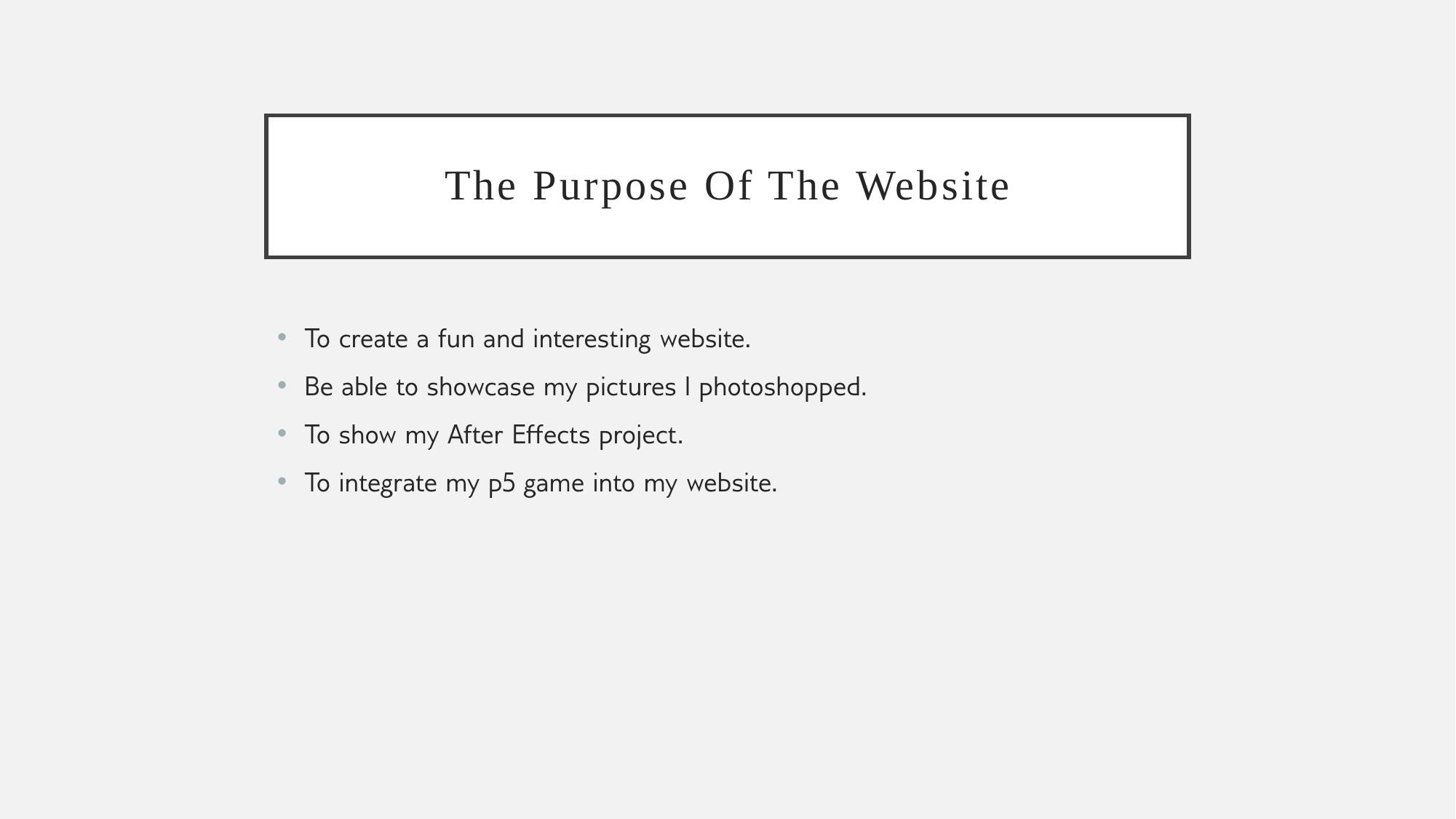

# The Purpose Of The Website
To create a fun and interesting website.
Be able to showcase my pictures I photoshopped.
To show my After Effects project.
To integrate my p5 game into my website.